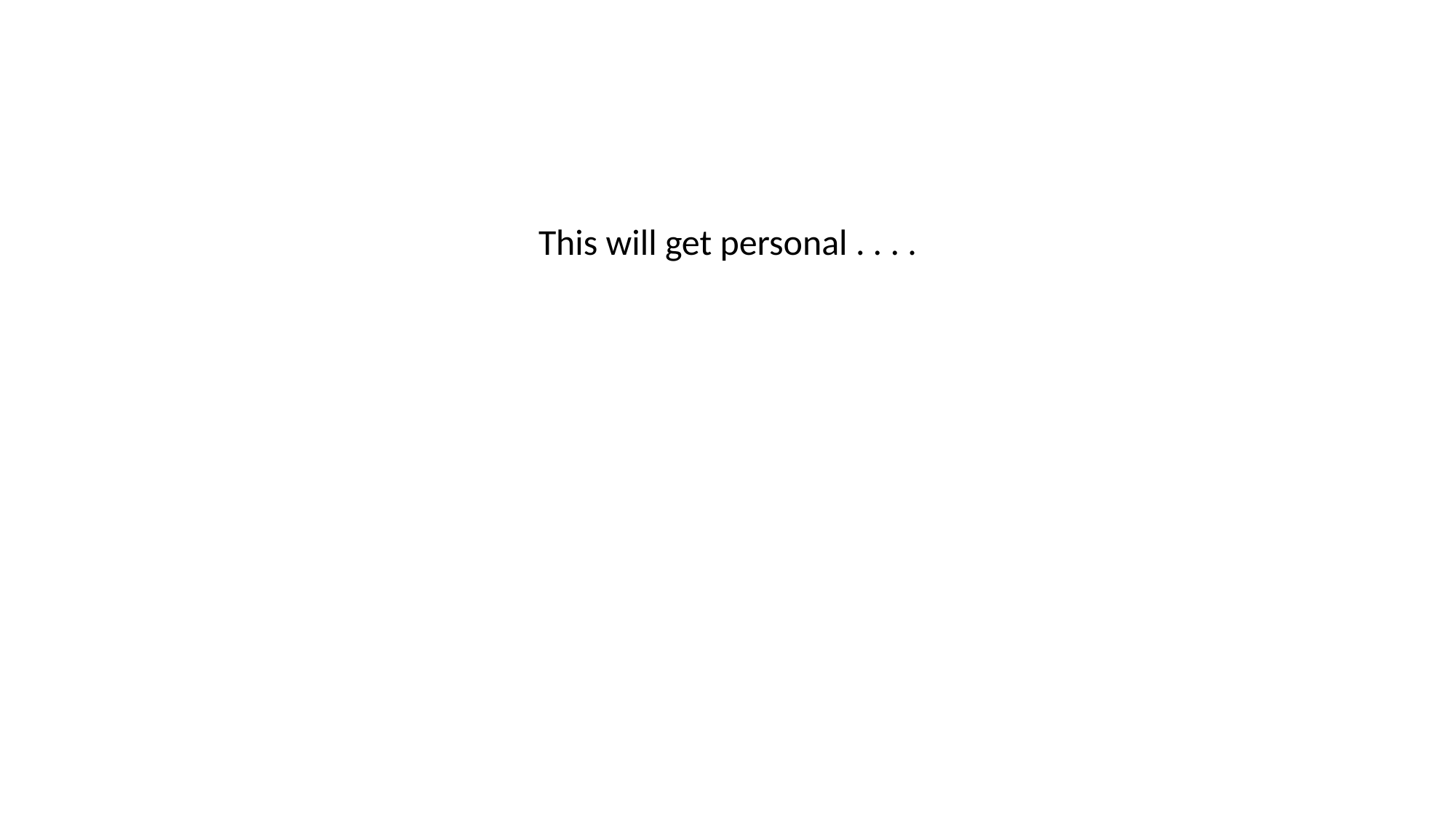

#
This will get personal . . . .